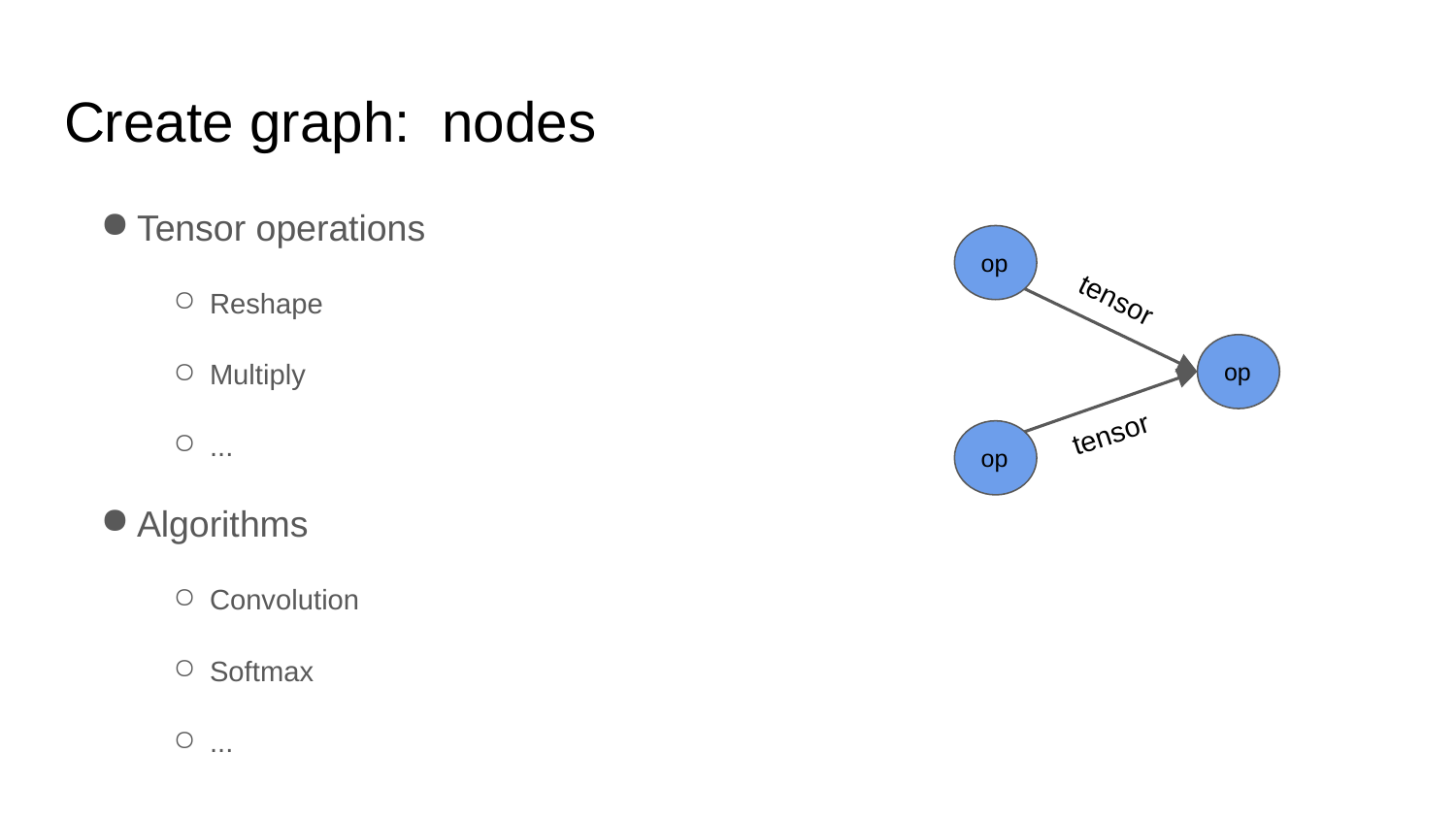

# Create graph:  nodes
Tensor operations
Reshape
Multiply
...
Algorithms
Convolution
Softmax
...
op
tensor
op
tensor
op